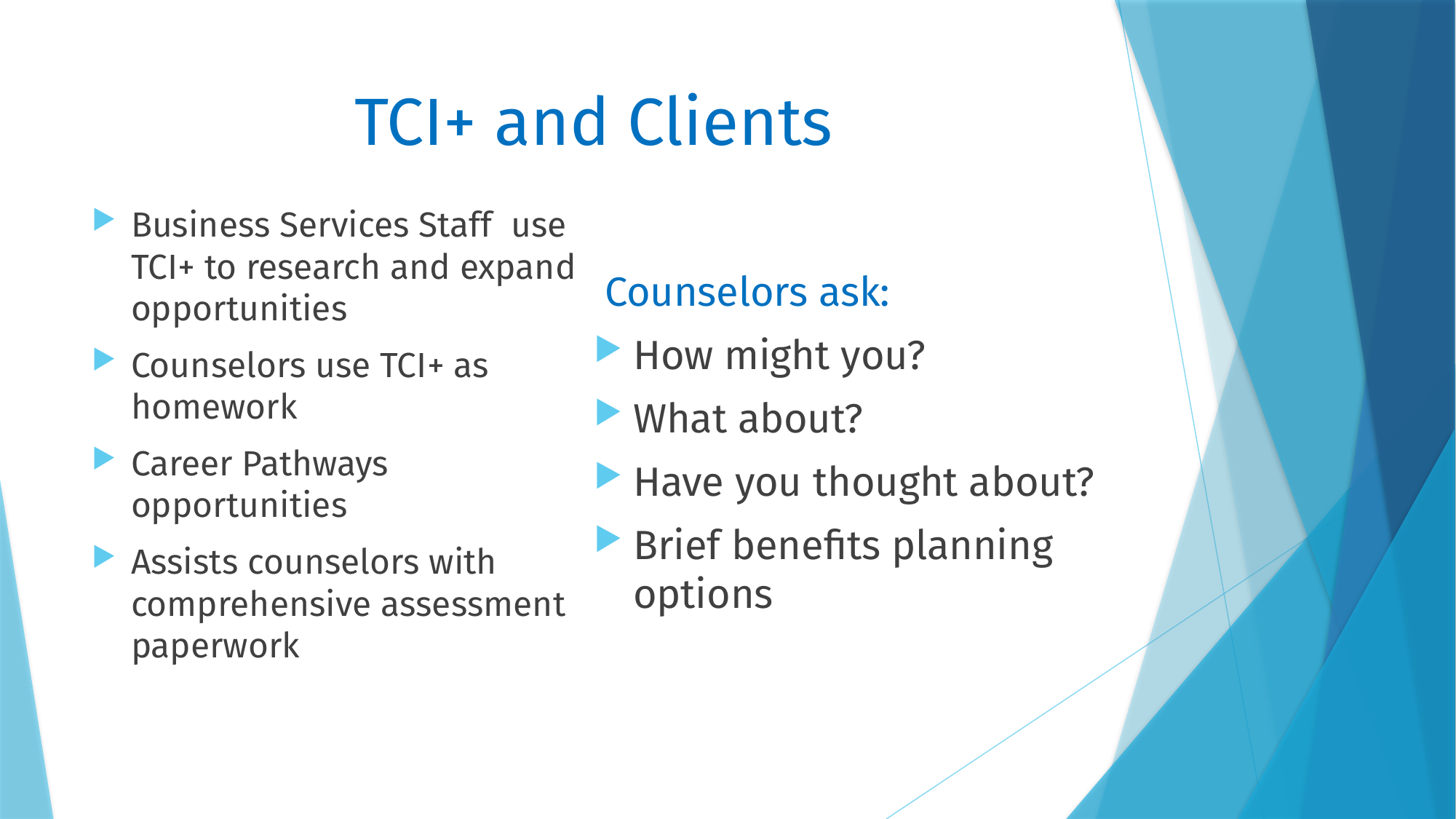

# TCI+ and Clients
Business Services Staff  use TCI+ to research and expand opportunities
Counselors use TCI+ as homework
Career Pathways opportunities
Assists counselors with comprehensive assessment paperwork

 Counselors ask:
How might you?
What about?
Have you thought about?
Brief benefits planning options